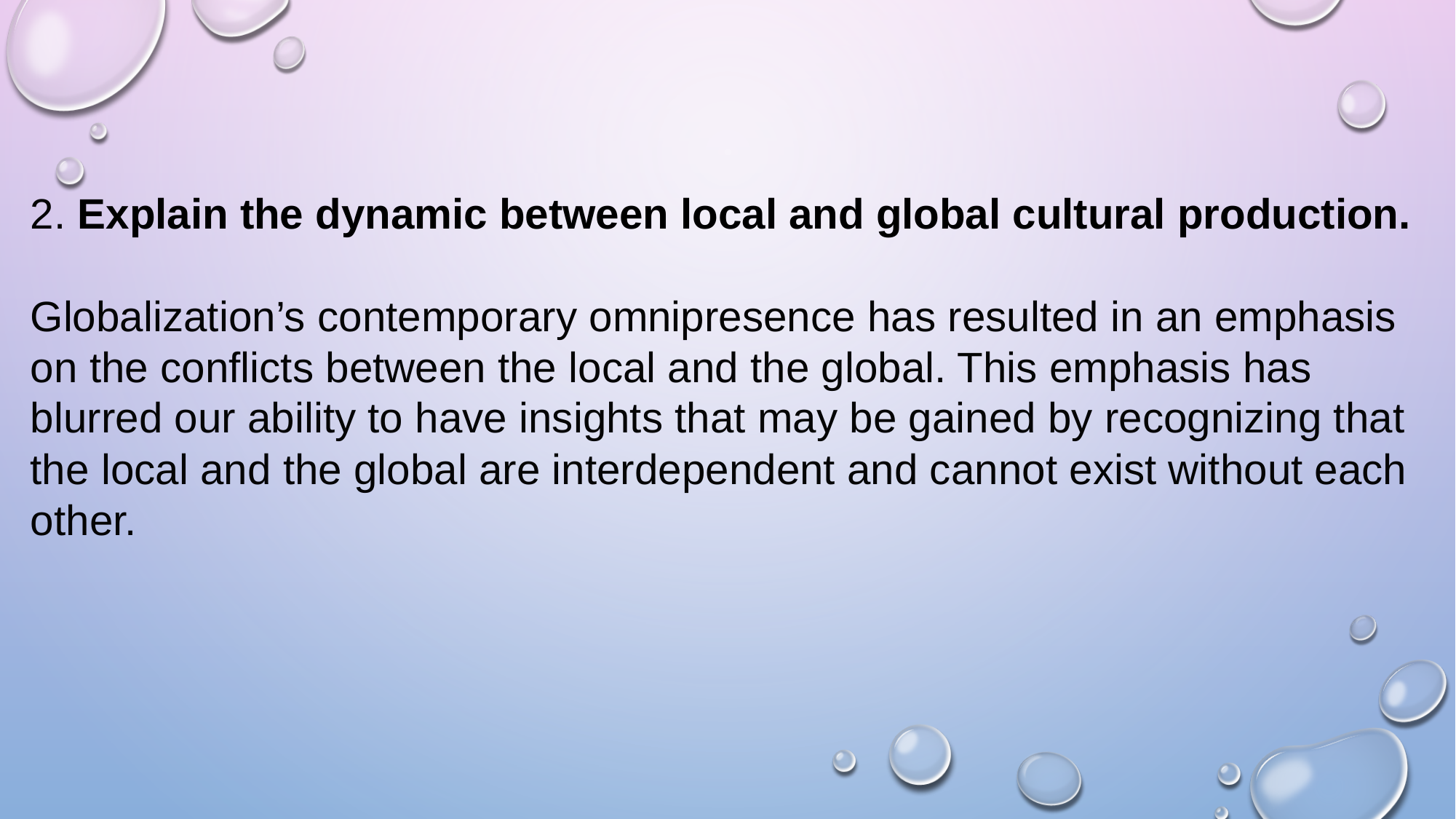

2. Explain the dynamic between local and global cultural production.

Globalization’s contemporary omnipresence has resulted in an emphasis on the conflicts between the local and the global. This emphasis has blurred our ability to have insights that may be gained by recognizing that the local and the global are interdependent and cannot exist without each other.